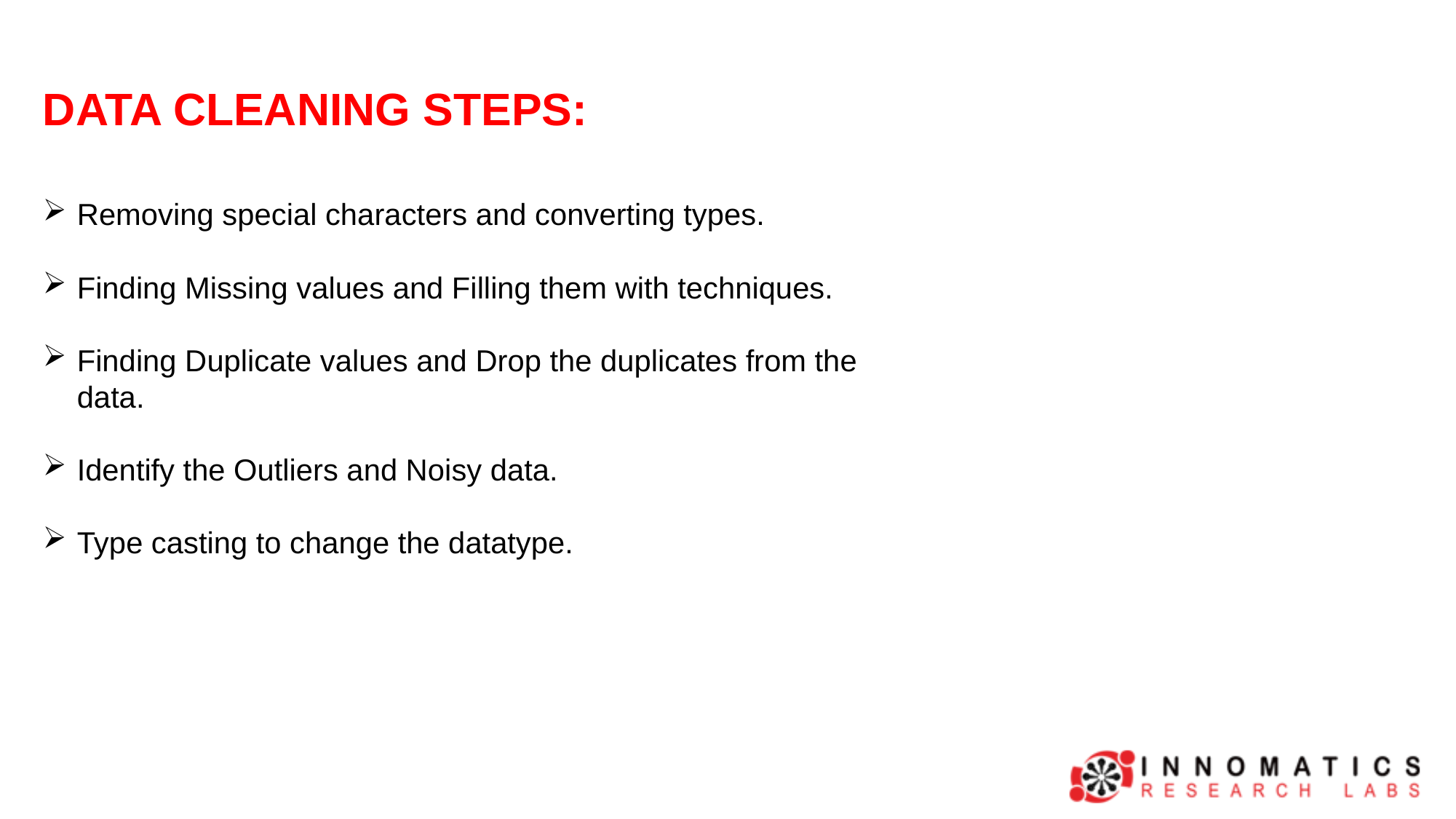

DATA CLEANING STEPS:
Removing special characters and converting types.

Finding Missing values and Filling them with techniques.

Finding Duplicate values and Drop the duplicates from the data.

Identify the Outliers and Noisy data.

Type casting to change the datatype.